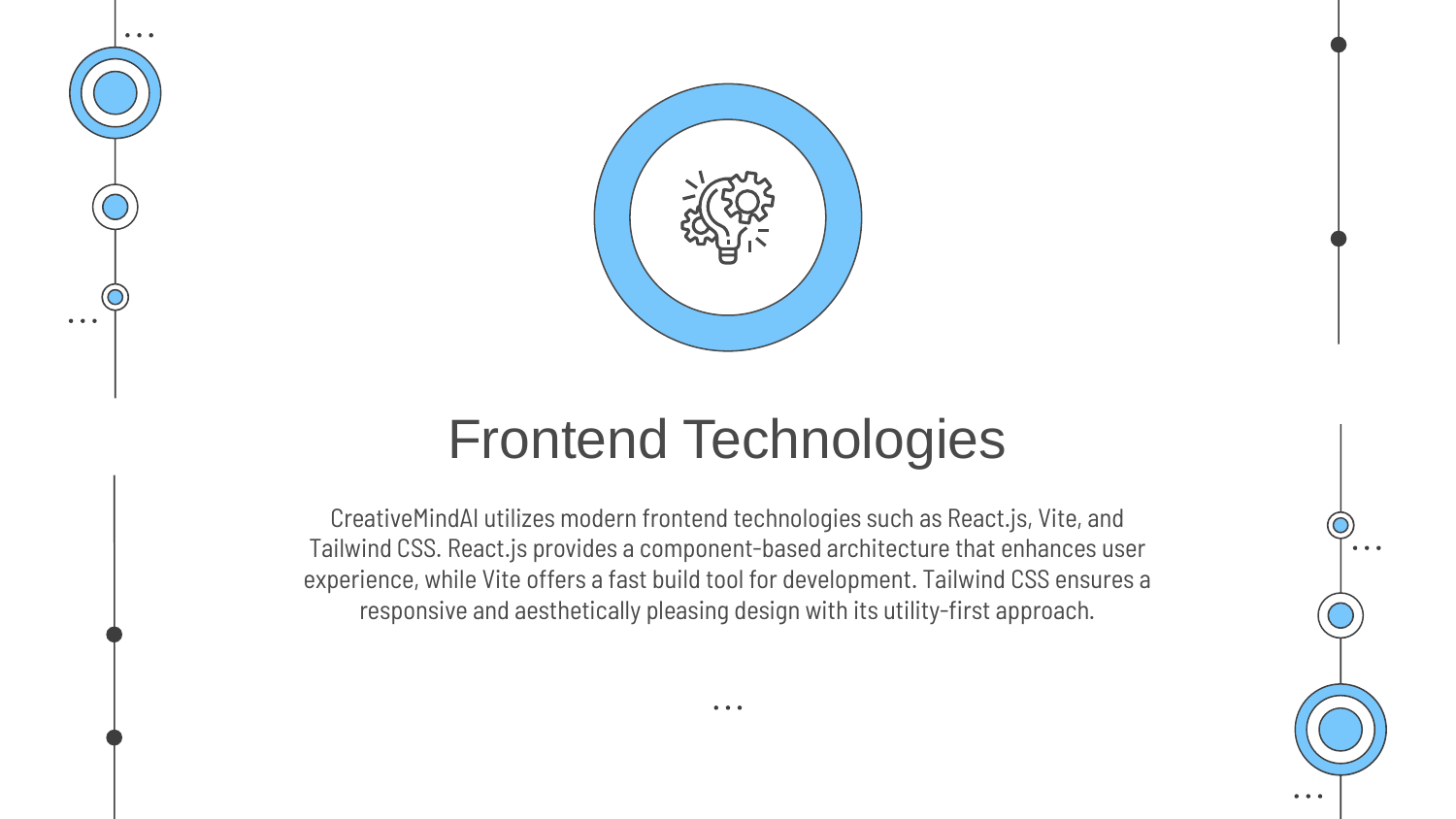

# Frontend Technologies
CreativeMindAI utilizes modern frontend technologies such as React.js, Vite, and Tailwind CSS. React.js provides a component-based architecture that enhances user experience, while Vite offers a fast build tool for development. Tailwind CSS ensures a responsive and aesthetically pleasing design with its utility-first approach.